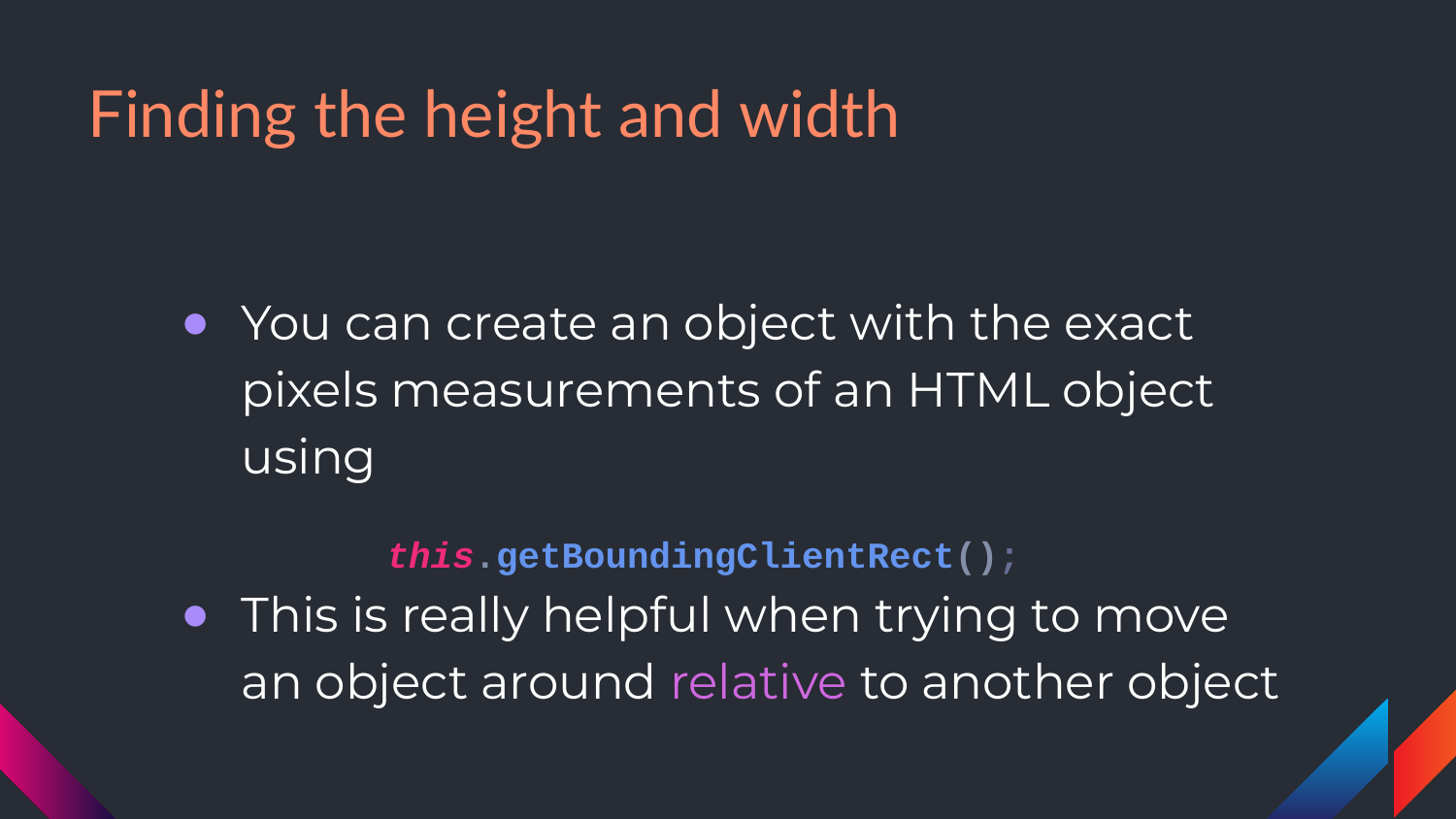

# Finding the height and width
You can create an object with the exact pixels measurements of an HTML object using
this.getBoundingClientRect();
This is really helpful when trying to move an object around relative to another object